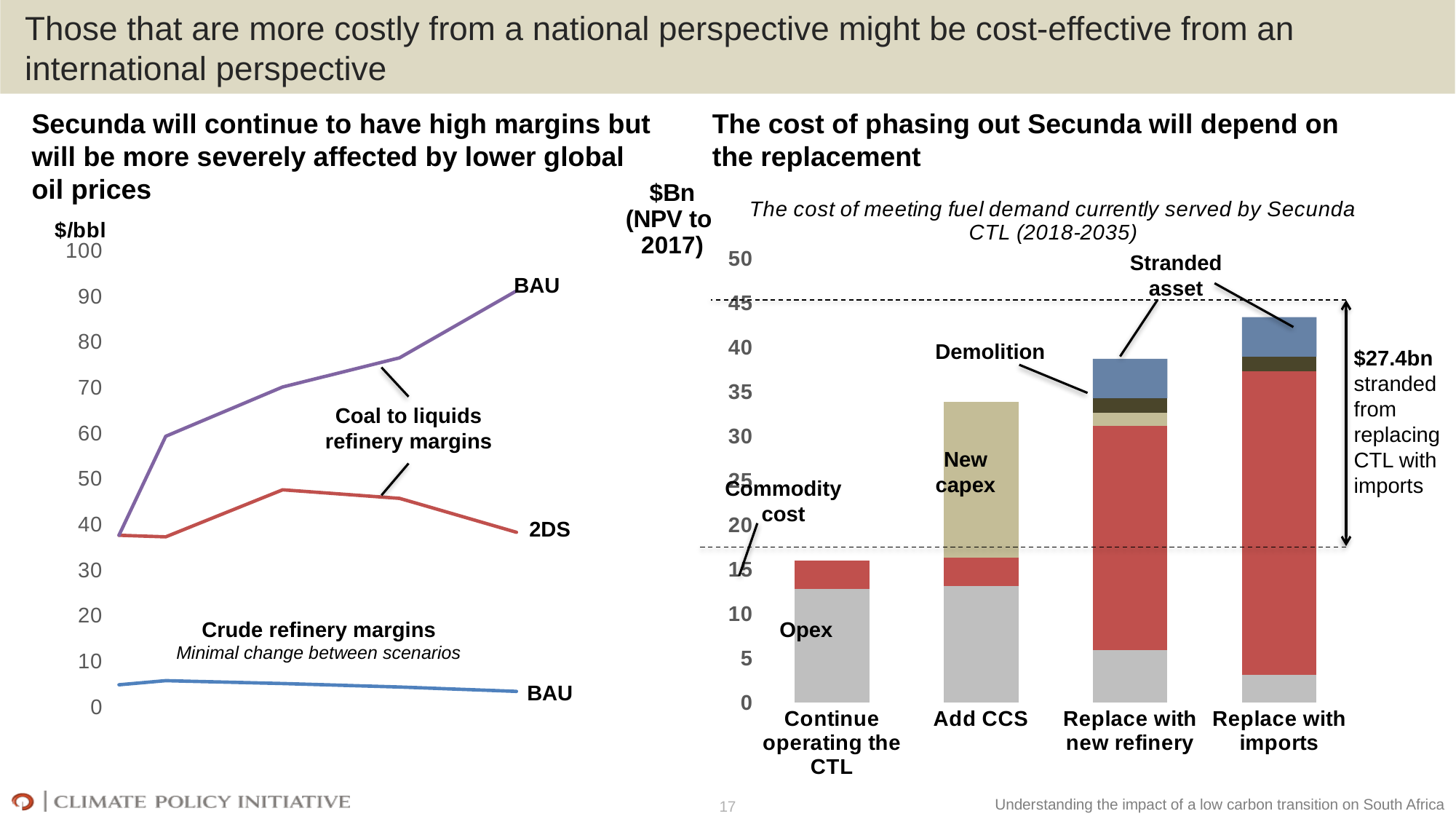

#
Those that are more costly from a national perspective might be cost-effective from an international perspective
Secunda will continue to have high margins but will be more severely affected by lower global oil prices
The cost of phasing out Secunda will depend on the replacement

### Chart: The cost of meeting fuel demand currently served by Secunda CTL (2018-2035)

| Category | Opex | Commodity | New capex | Demolition | Stranded asset |
|---|---|---|---|---|---|
| Continue operating the CTL | 12.776910729590103 | 3.2346818240500252 | 0.0 | 0.0 | 0.0 |
| Add CCS | 13.13851662012495 | 3.2346818240500252 | 17.487719936227027 | 0.0 | 0.0 |
| Replace with new refinery | 5.957469918380147 | 25.20254594922354 | 1.480559556975341 | 1.6331902626665353 | 4.444312981737642 |
| Replace with imports | 3.1395605411546805 | 34.188837834380514 | 0.0 | 1.6331902626665353 | 4.444312981737642 |

### Chart

| Category | 450 crude refinery margins | 450 CTL margins | BAU CTL margins |
|---|---|---|---|
| 2018 | 4.80128117261404 | 37.61057657916114 | 37.61057657916114 |
|  | 5.25415766815307 | 37.43619232918134 | 48.47319086509685 |
| 2020 | 5.7070341636921 | 37.26180807920153 | 59.335805151032574 |
|  | 5.58149841343544 | 39.326351631984984 | 61.49883294725572 |
|  | 5.455962663178781 | 41.39089518476844 | 63.66186074347887 |
|  | 5.330426912922121 | 43.455438737551894 | 65.82488853970202 |
|  | 5.2048911626654615 | 45.51998229033535 | 67.98791633592516 |
| 2025 | 5.079355412408802 | 47.58452584311879 | 70.15094413214831 |
|  | 4.926571992661005 | 47.209240409306446 | 71.43099328967973 |
|  | 4.773788572913208 | 46.8339549754941 | 72.71104244721116 |
|  | 4.621005153165411 | 46.45866954168176 | 73.99109160474258 |
|  | 4.468221733417614 | 46.08338410786941 | 75.271140762274 |
| 2030 | 4.315438313669816 | 45.70809867405707 | 76.5511899198054 |
|  | 4.123859292163994 | 44.21936718840222 | 79.48726167835214 |
|  | 3.9322802706581714 | 42.730635702747364 | 82.42333343689889 |
|  | 3.740701249152349 | 41.24190421709251 | 85.35940519544563 |
|  | 3.5491222276465266 | 39.75317273143766 | 88.29547695399238 |
| 2035 | 3.3575432061407042 | 38.26444124578282 | 91.23154871253912 |
BAU
Coal to liquids refinery margins
Crude refinery margins
Minimal change between scenarios
2DS
BAU
Stranded asset
Demolition
$27.4bn stranded from replacing CTL with imports
New capex
Commodity cost
Opex
17